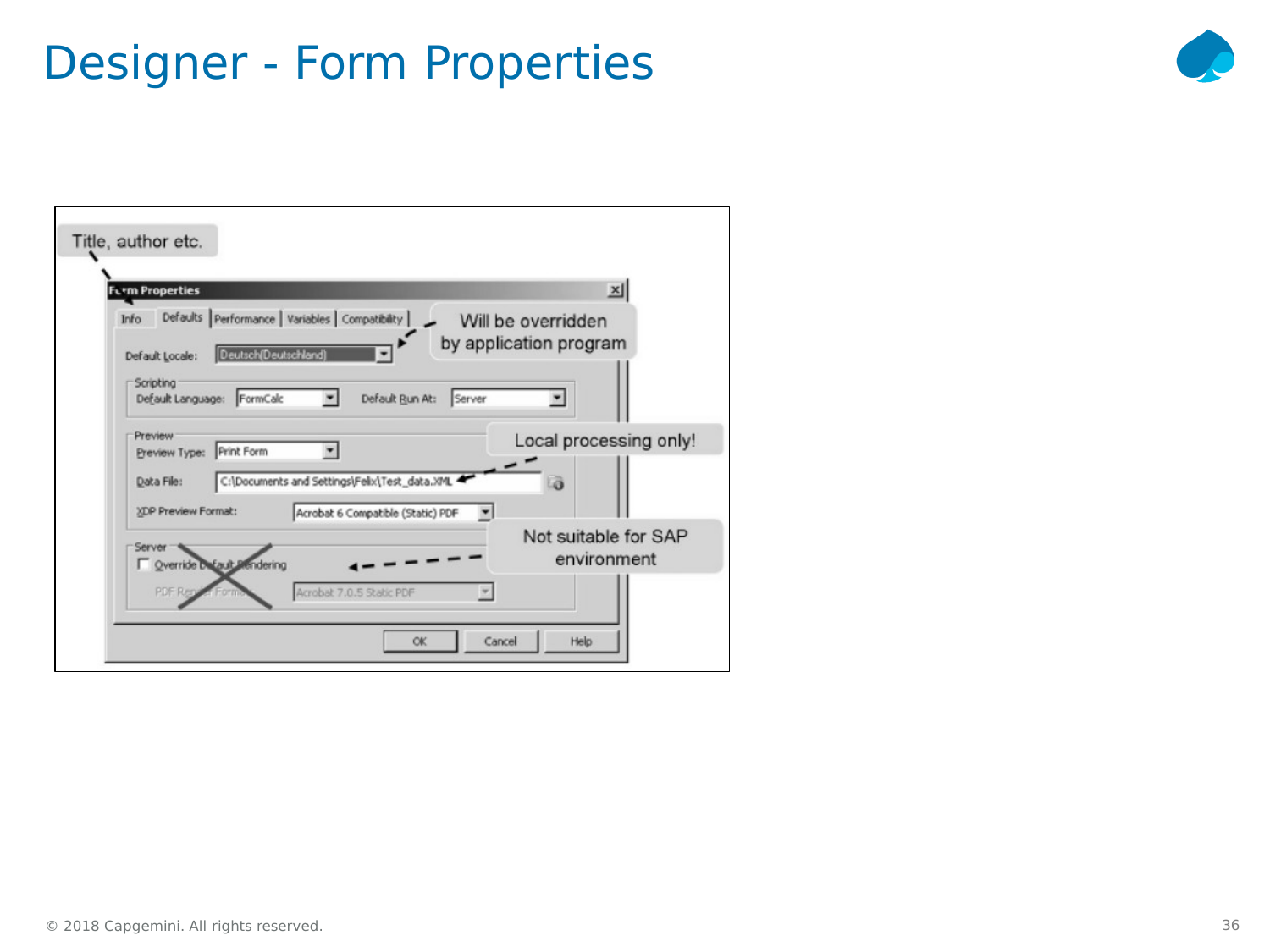

# Designer - Form Properties

36
© 2018 Capgemini. All rights reserved.